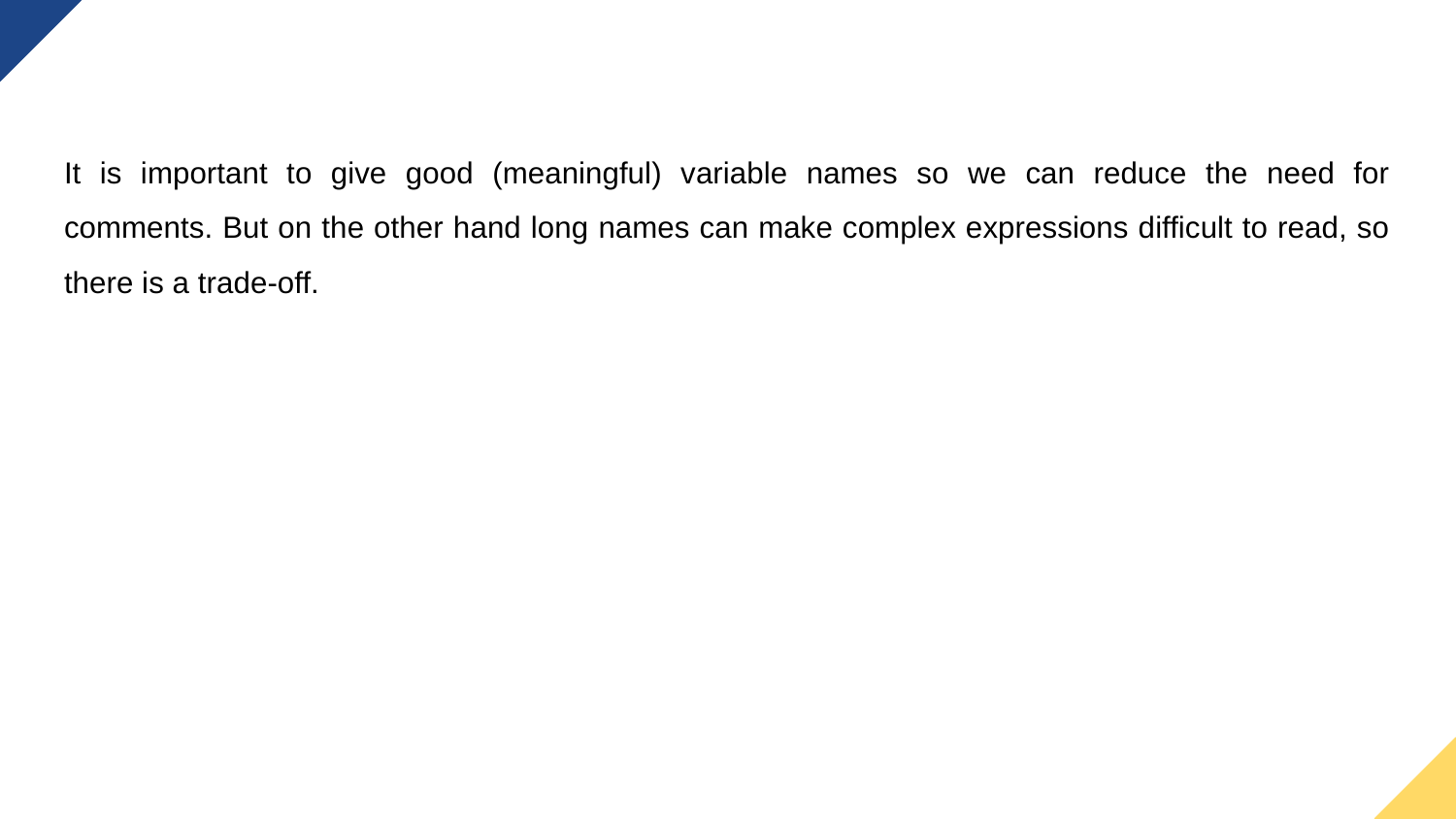

It is important to give good (meaningful) variable names so we can reduce the need for comments. But on the other hand long names can make complex expressions difficult to read, so there is a trade-off.